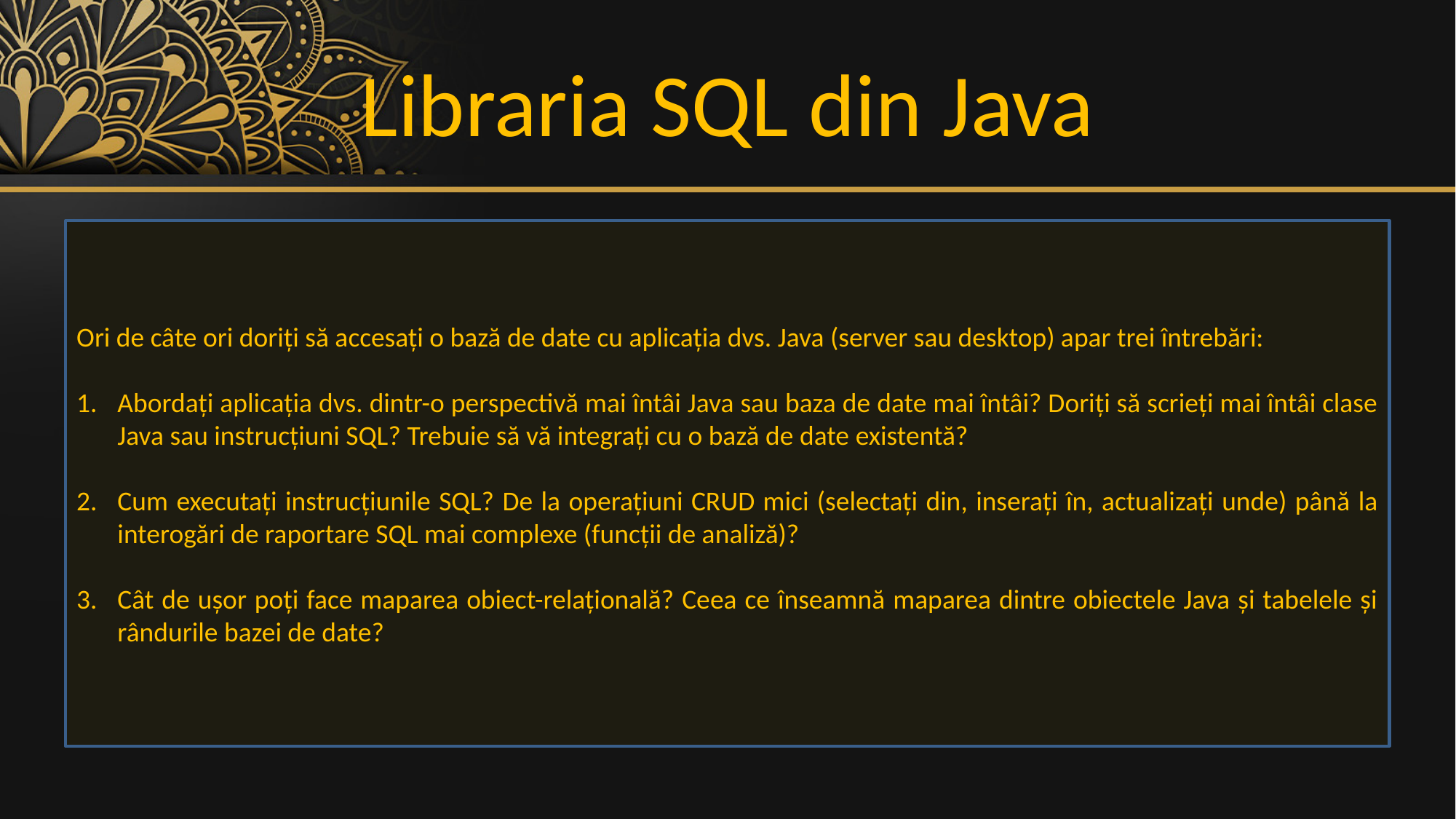

# Libraria SQL din Java
Ori de câte ori doriți să accesați o bază de date cu aplicația dvs. Java (server sau desktop) apar trei întrebări:

Abordați aplicația dvs. dintr-o perspectivă mai întâi Java sau baza de date mai întâi? Doriți să scrieți mai întâi clase Java sau instrucțiuni SQL? Trebuie să vă integrați cu o bază de date existentă?

Cum executați instrucțiunile SQL? De la operațiuni CRUD mici (selectați din, inserați în, actualizați unde) până la interogări de raportare SQL mai complexe (funcții de analiză)?

Cât de ușor poți face maparea obiect-relațională? Ceea ce înseamnă maparea dintre obiectele Java și tabelele și rândurile bazei de date?